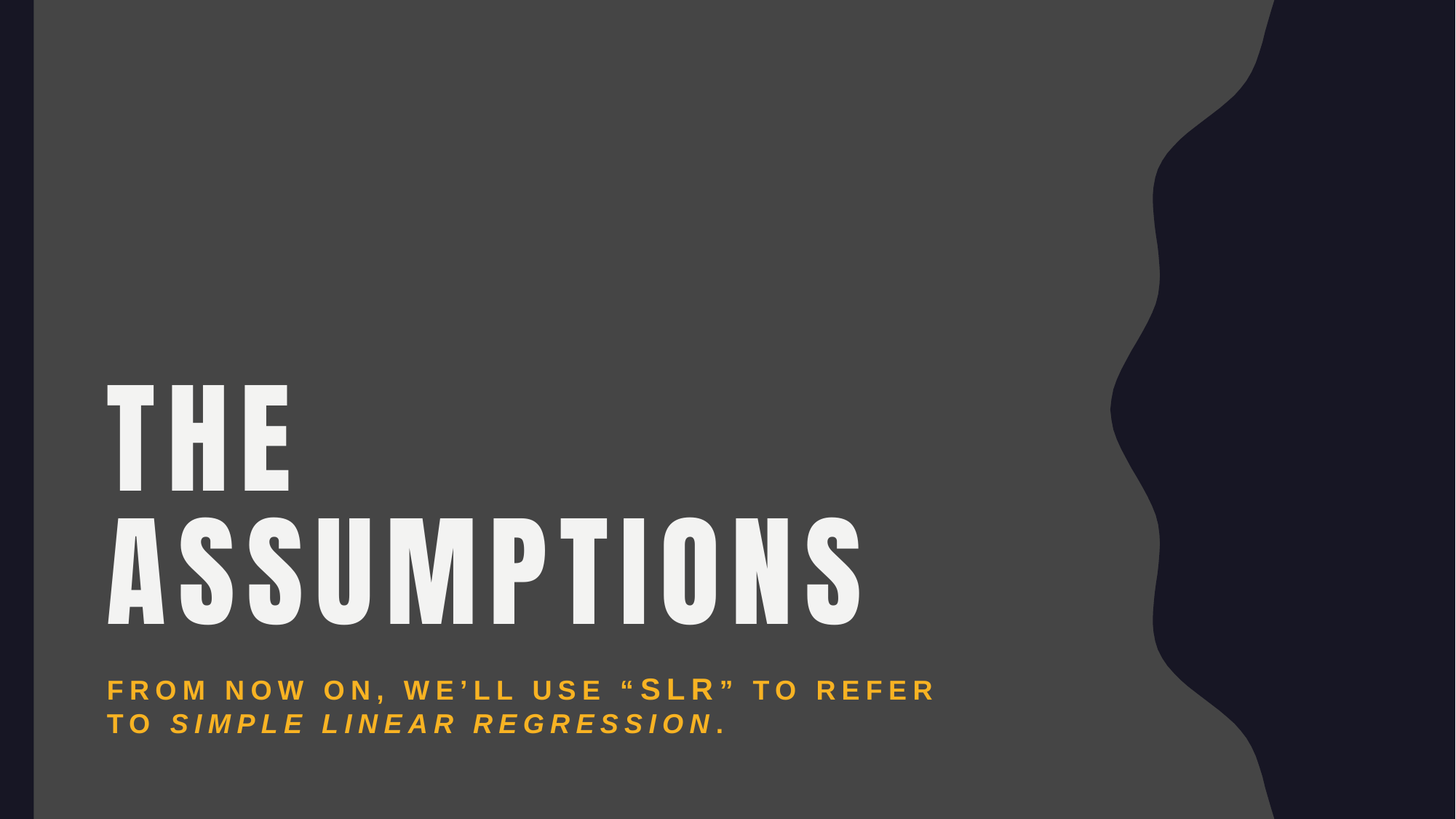

# The Assumptions
From now on, we’ll use “SLR” to refer to Simple Linear Regression.